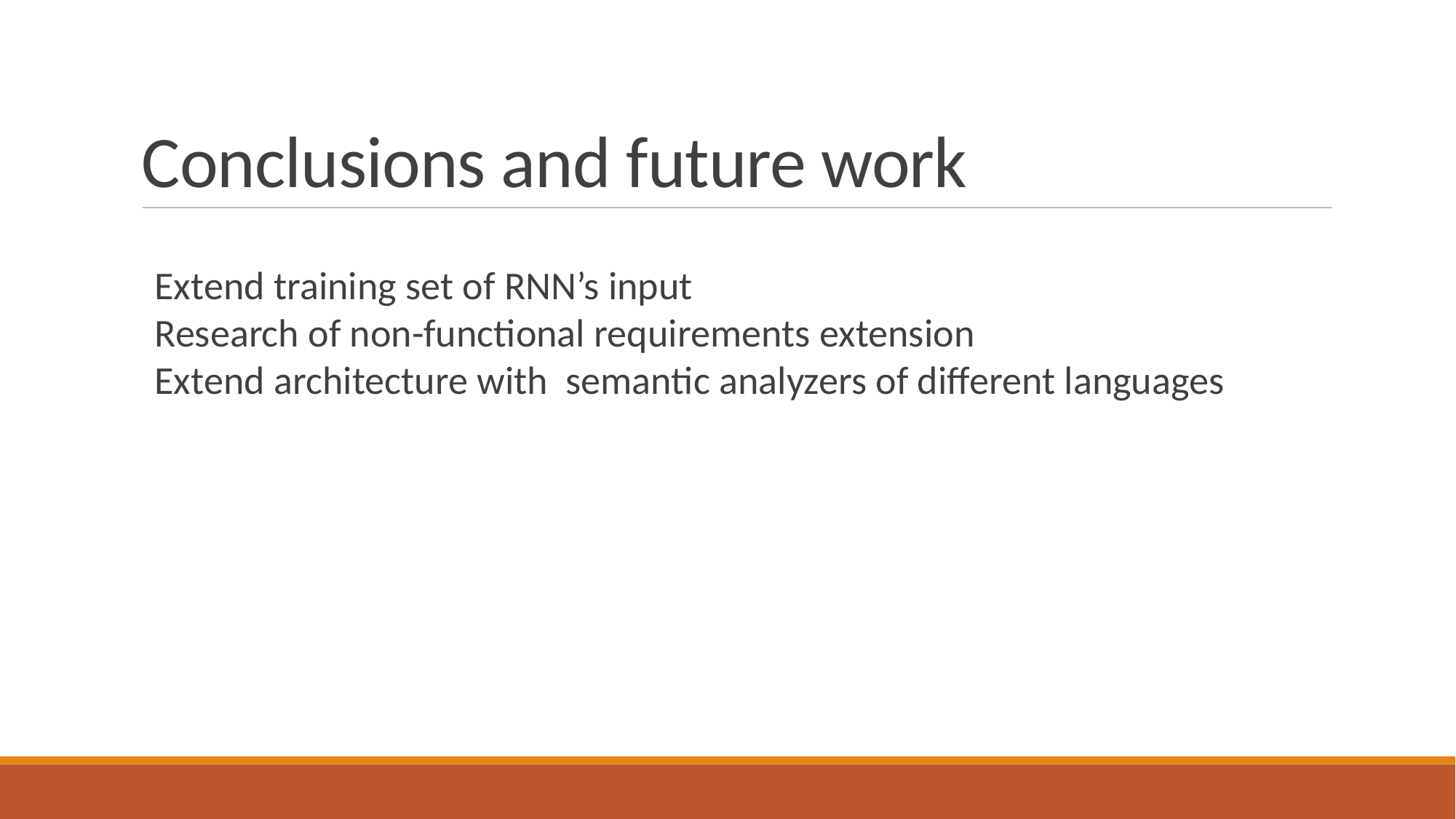

Conclusions and future work

Extend training set of RNN’s input
Research of non-functional requirements extension
Extend architecture with  semantic analyzers of different languages